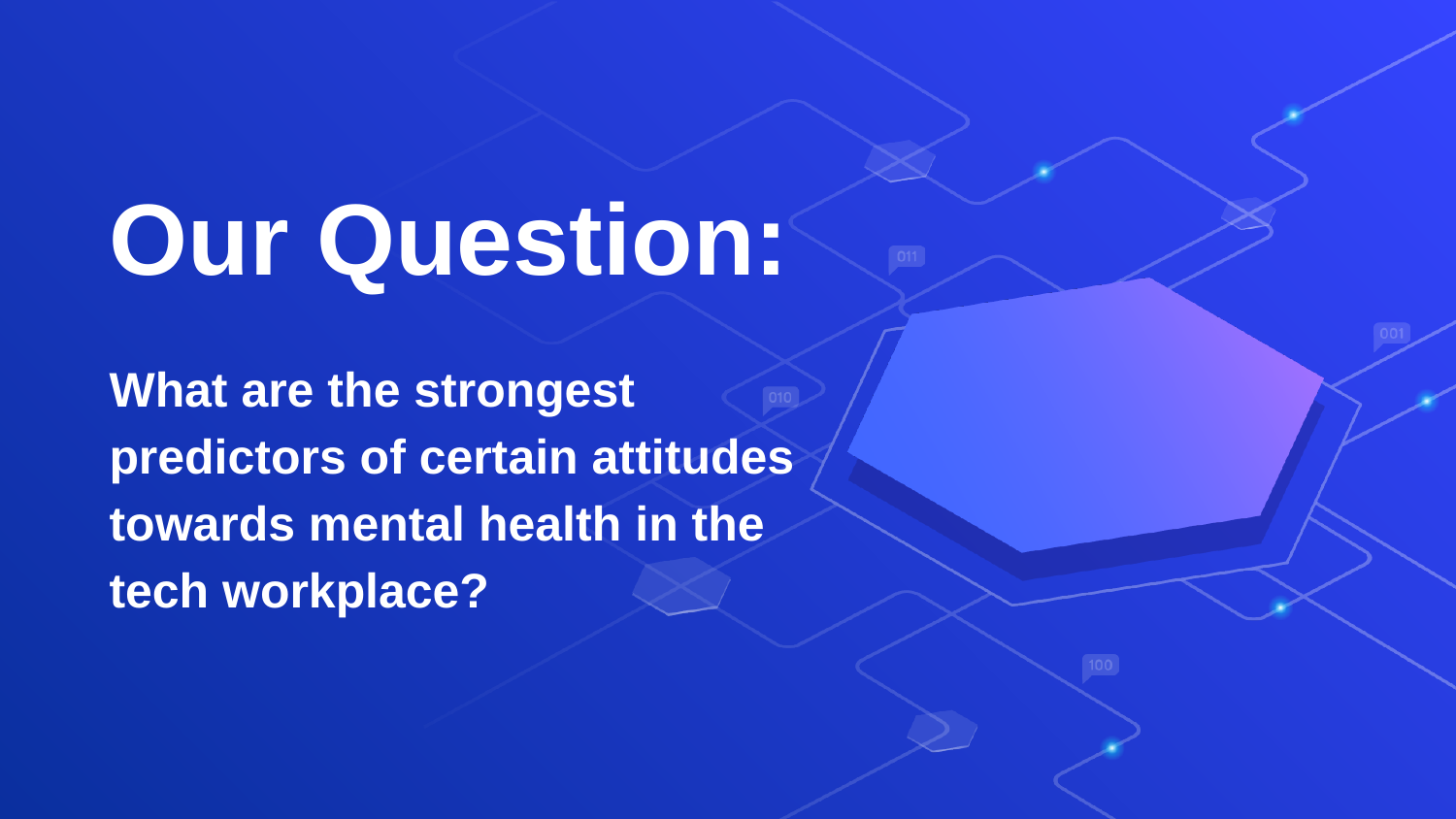

# Our Question:
What are the strongest predictors of certain attitudes towards mental health in the tech workplace?